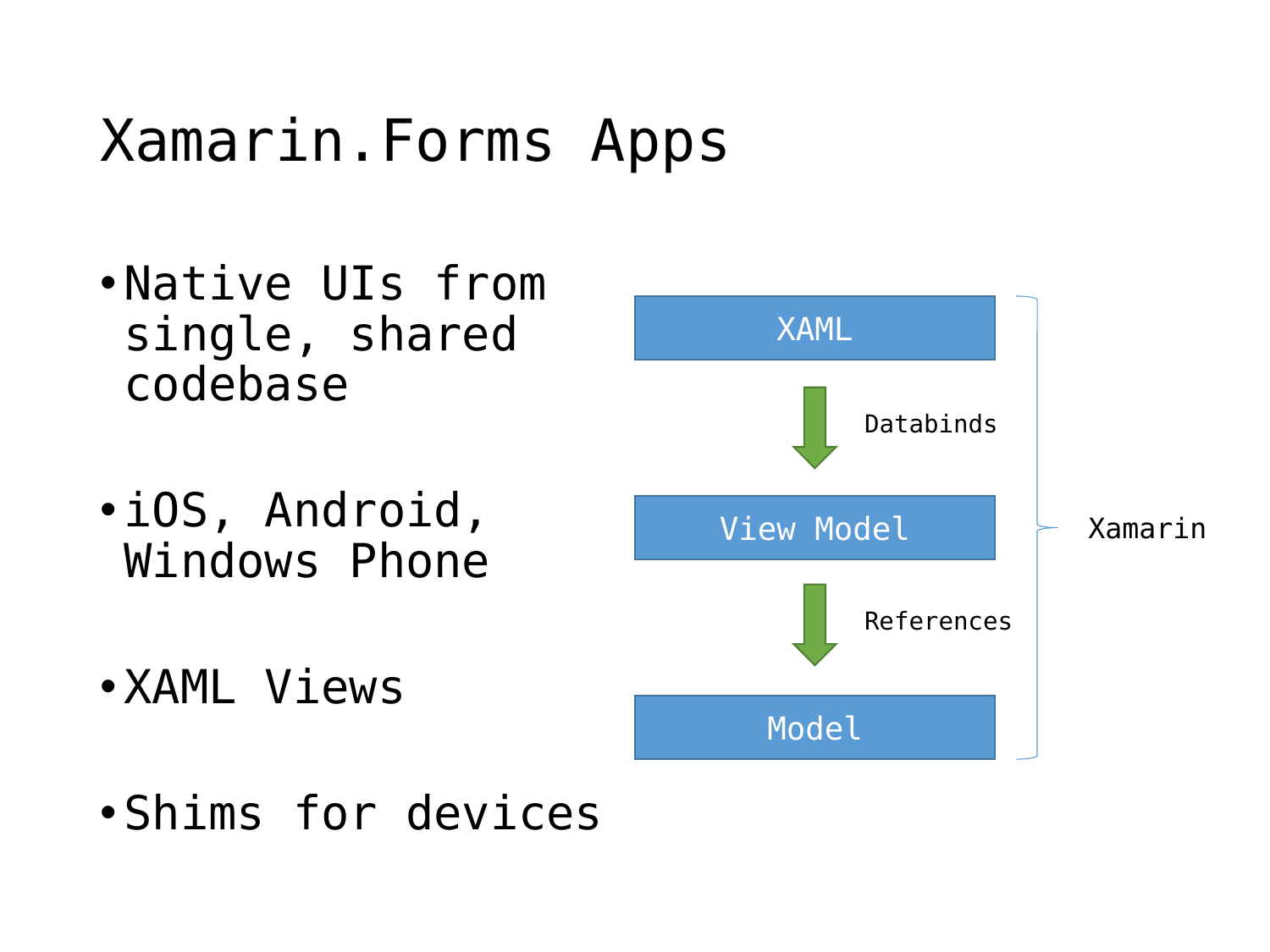

# Xamarin.Forms Apps
Native UIs from single, shared codebase

iOS, Android, Windows Phone

XAML Views

Shims for devices
XAML

Databinds
View Model
Xamarin

References
Model